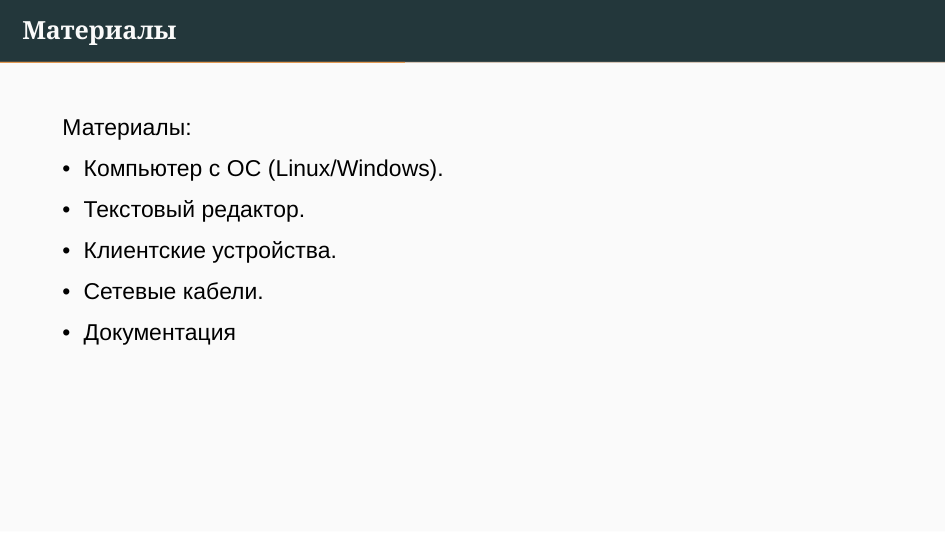

# Материалы

Материалы:
•  Компьютер с ОС (Linux/Windows).
•  Текстовый редактор.
•  Клиентские устройства.
•  Сетевые кабели.
•  Документация